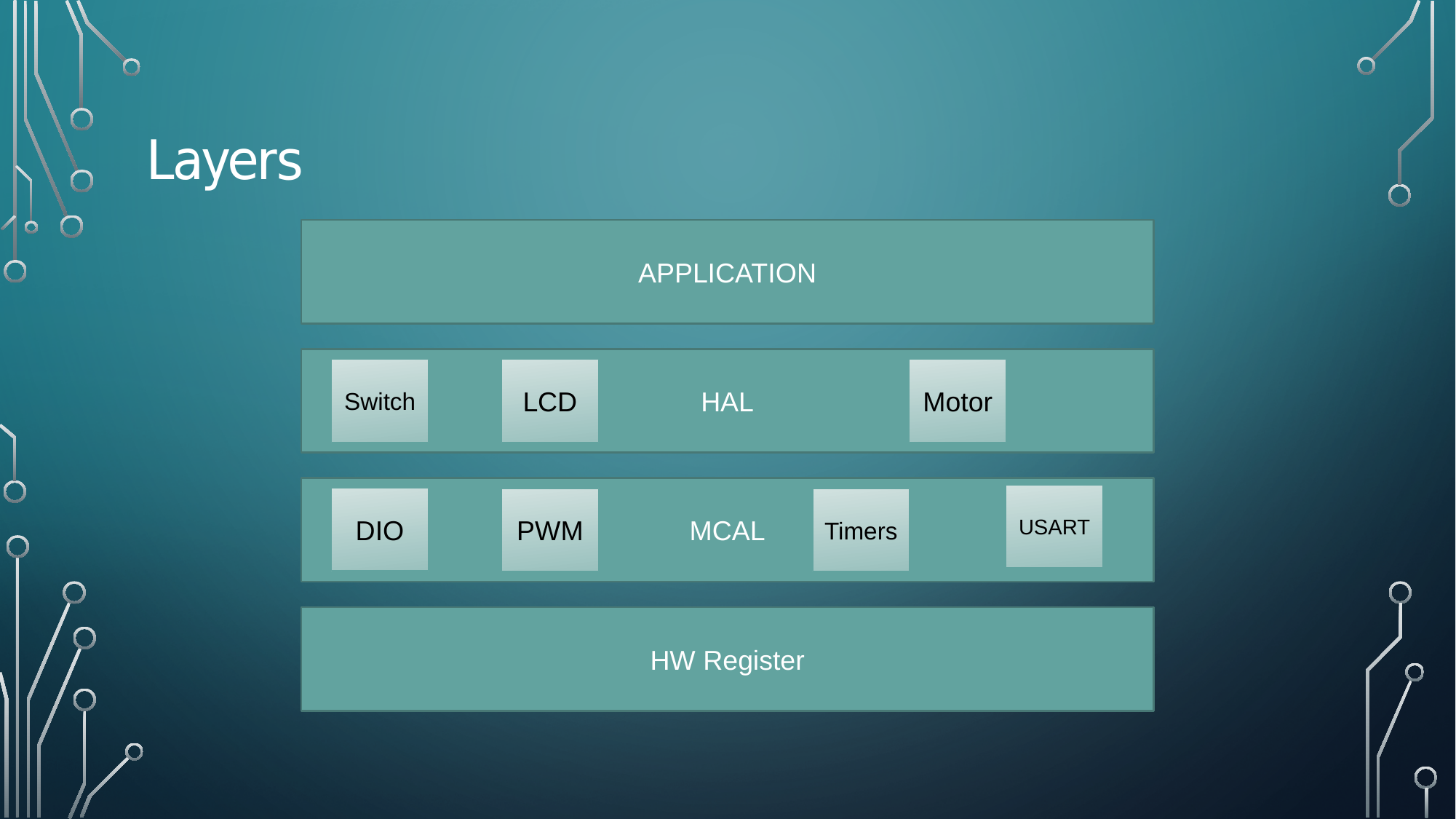

# Layers
APPLICATION
HAL
Switch
LCD
Motor
MCAL
USART
DIO
PWM
Timers
HW Register